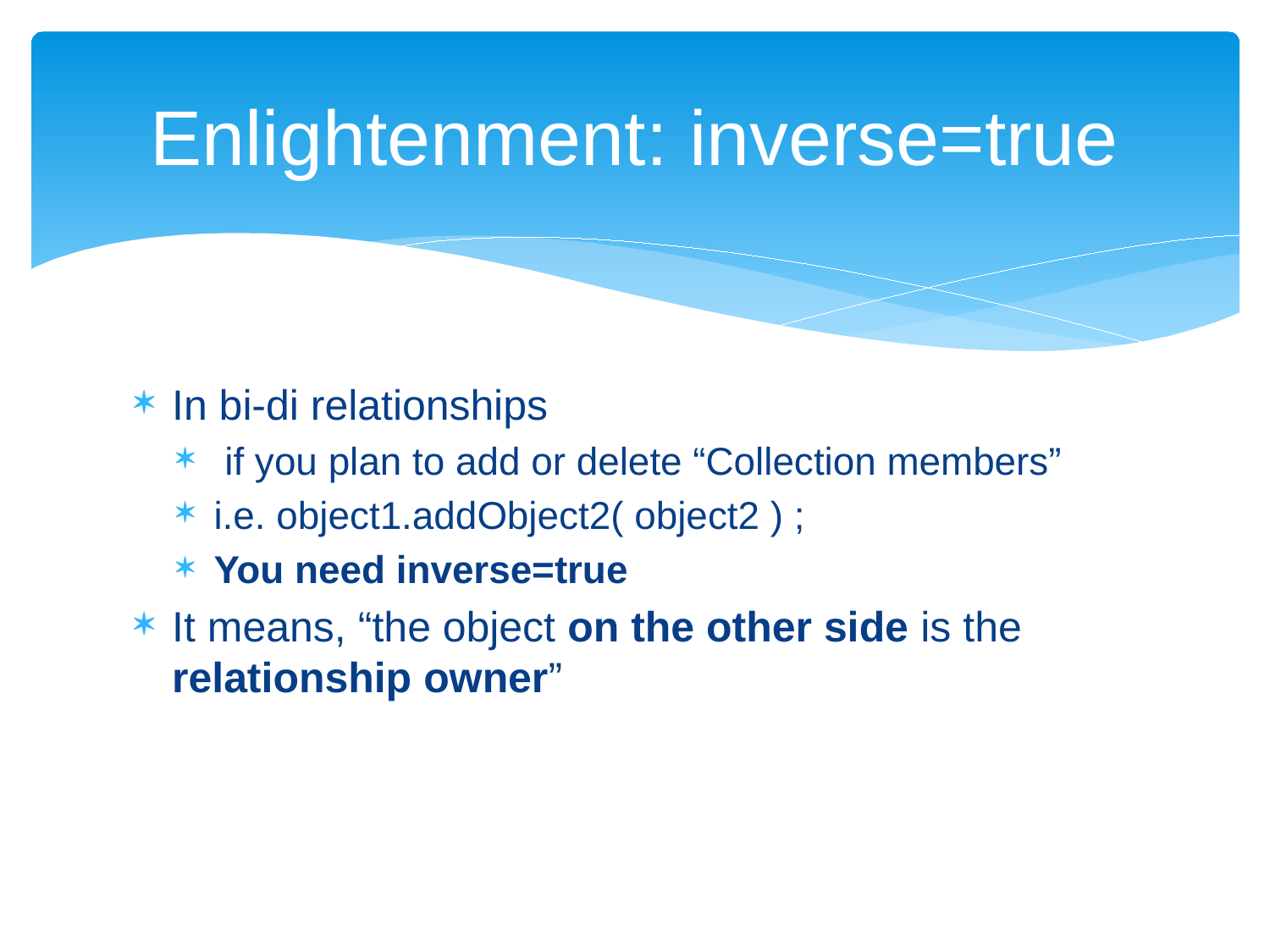

# Enlightenment: inverse=true
In bi-di relationships
 if you plan to add or delete “Collection members”
i.e. object1.addObject2( object2 ) ;
You need inverse=true
It means, “the object on the other side is the relationship owner”